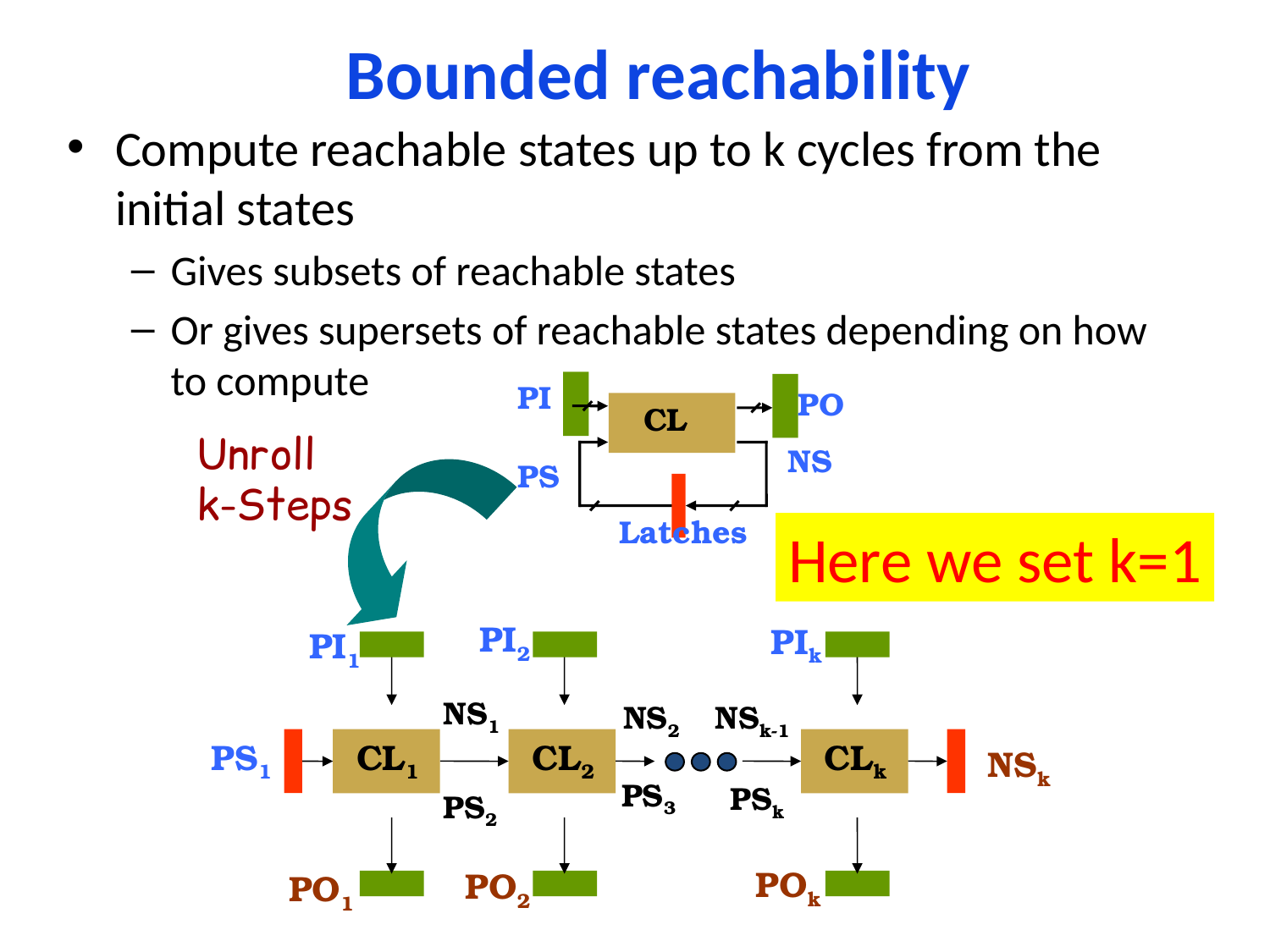

# Bounded reachability
Compute reachable states up to k cycles from the initial states
Gives subsets of reachable states
Or gives supersets of reachable states depending on how to compute
PI

PO

CL

Unroll    k-Steps

NS

PS

Latches

Here we set k=1
PI2

PIk
PI1

NS1
NS2
NSk-1
PS1
CL1
CL2
CLk

NSk

PS3
PSk
PS2

POk
PO2
PO1